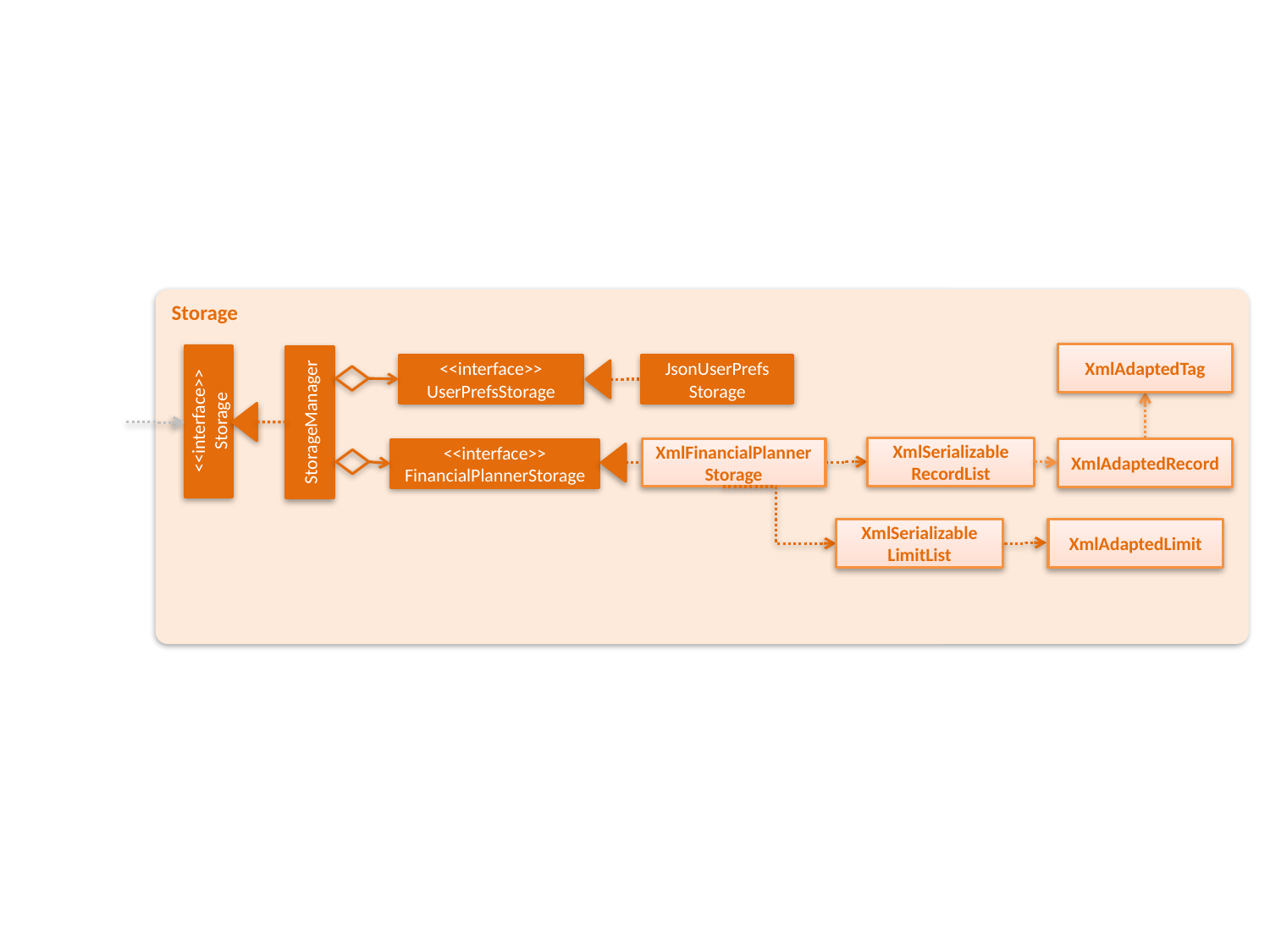

Storage
XmlAdaptedTag
<<interface>>
UserPrefsStorage
JsonUserPrefs
Storage

<<interface>>
Storage
StorageManager

XmlSerializable
RecordList
XmlFinancialPlanner
Storage
XmlAdaptedRecord
<<interface>>
FinancialPlannerStorage

XmlSerializable
LimitList
XmlAdaptedLimit